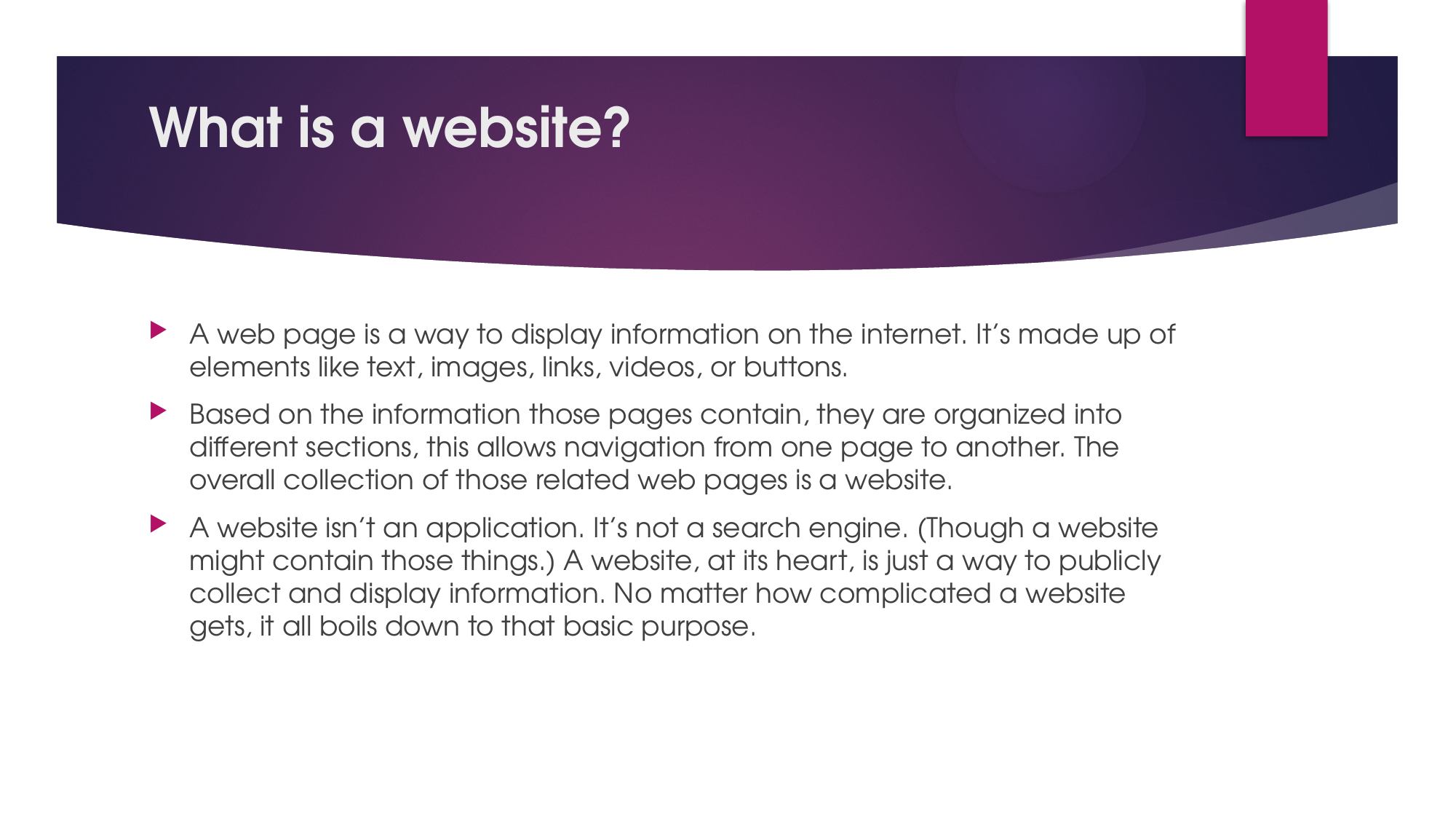

# What is a website?
A web page is a way to display information on the internet. It’s made up of elements like text, images, links, videos, or buttons.
Based on the information those pages contain, they are organized into different sections, this allows navigation from one page to another. The overall collection of those related web pages is a website.
A website isn’t an application. It’s not a search engine. (Though a website might contain those things.) A website, at its heart, is just a way to publicly collect and display information. No matter how complicated a website gets, it all boils down to that basic purpose.